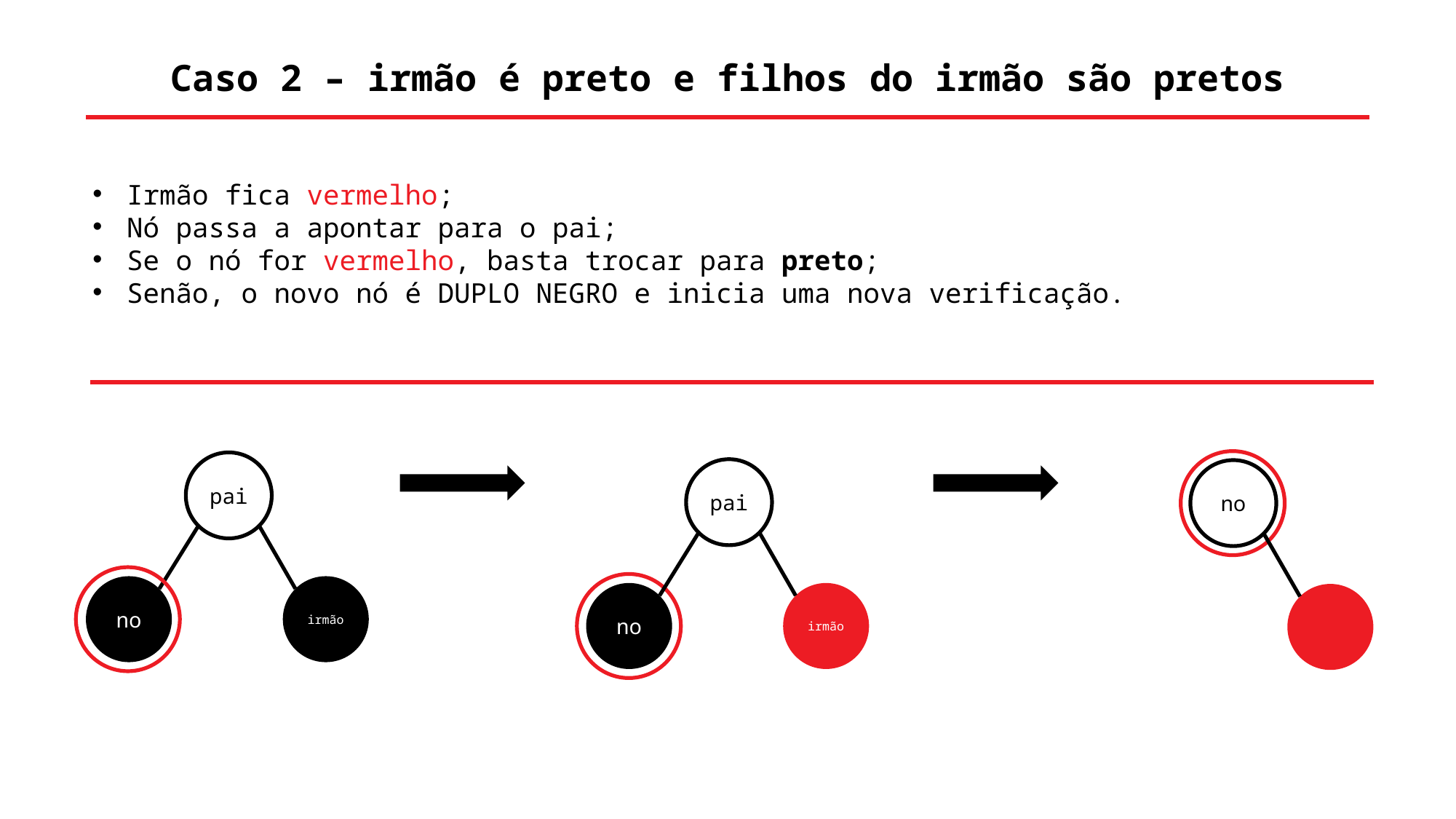

Caso 2 – irmão é preto e filhos do irmão são pretos
Irmão fica vermelho;
Nó passa a apontar para o pai;
Se o nó for vermelho, basta trocar para preto;
Senão, o novo nó é DUPLO NEGRO e inicia uma nova verificação.

pai

pai
no
irmão
pai
no
irmão
no